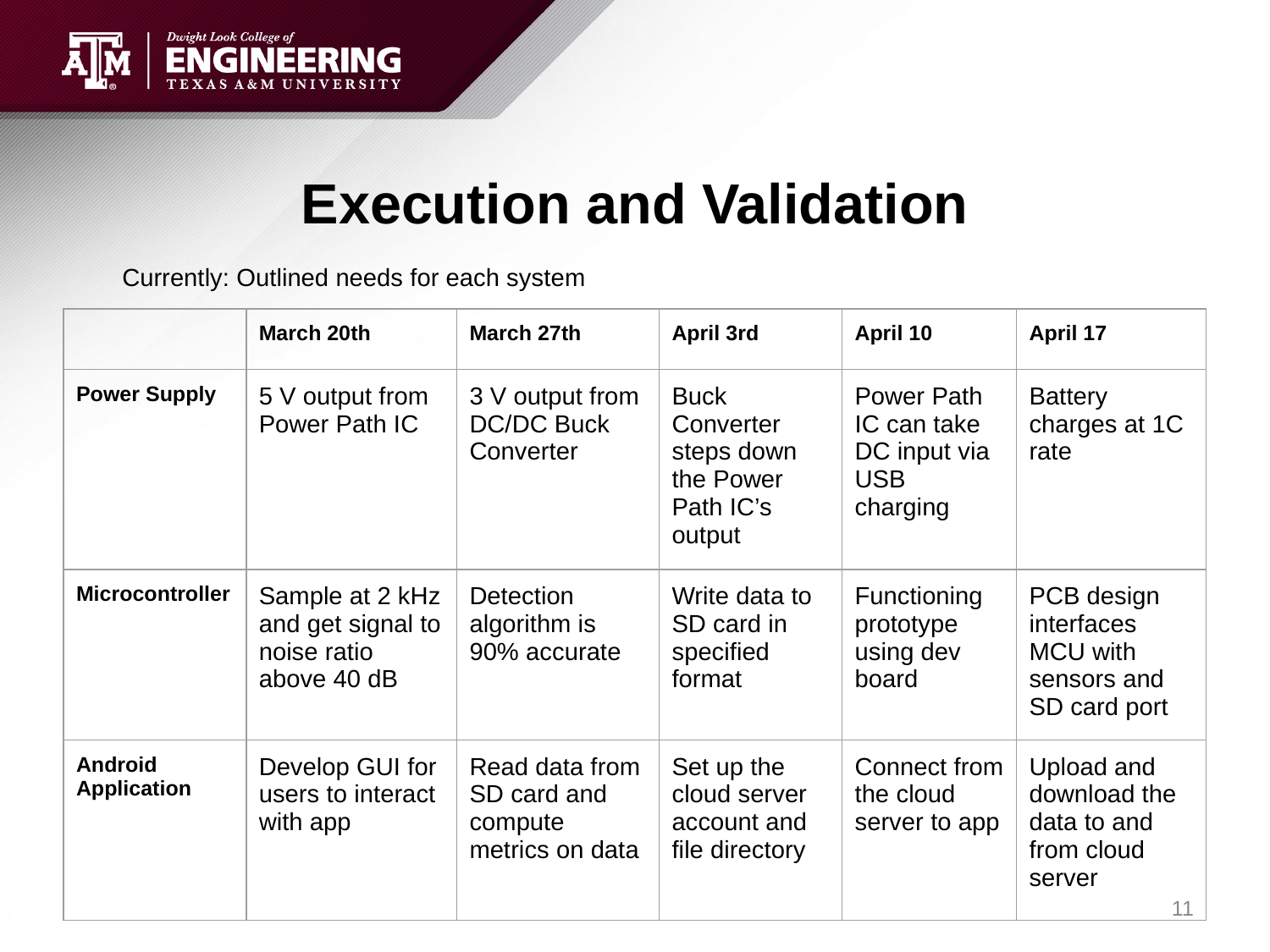

# Execution and Validation
Currently: Outlined needs for each system
|  | March 20th | March 27th | April 3rd | April 10 | April 17 |
| --- | --- | --- | --- | --- | --- |
| Power Supply | 5 V output from Power Path IC | 3 V output from DC/DC Buck Converter | Buck Converter steps down the Power Path IC’s output | Power Path IC can take DC input via USB charging | Battery charges at 1C rate |
| Microcontroller | Sample at 2 kHz and get signal to noise ratio above 40 dB | Detection algorithm is 90% accurate | Write data to SD card in specified format | Functioning prototype using dev board | PCB design interfaces MCU with sensors and SD card port |
| Android Application | Develop GUI for users to interact with app | Read data from SD card and compute metrics on data | Set up the cloud server account and file directory | Connect from the cloud server to app | Upload and download the data to and from cloud server |
11